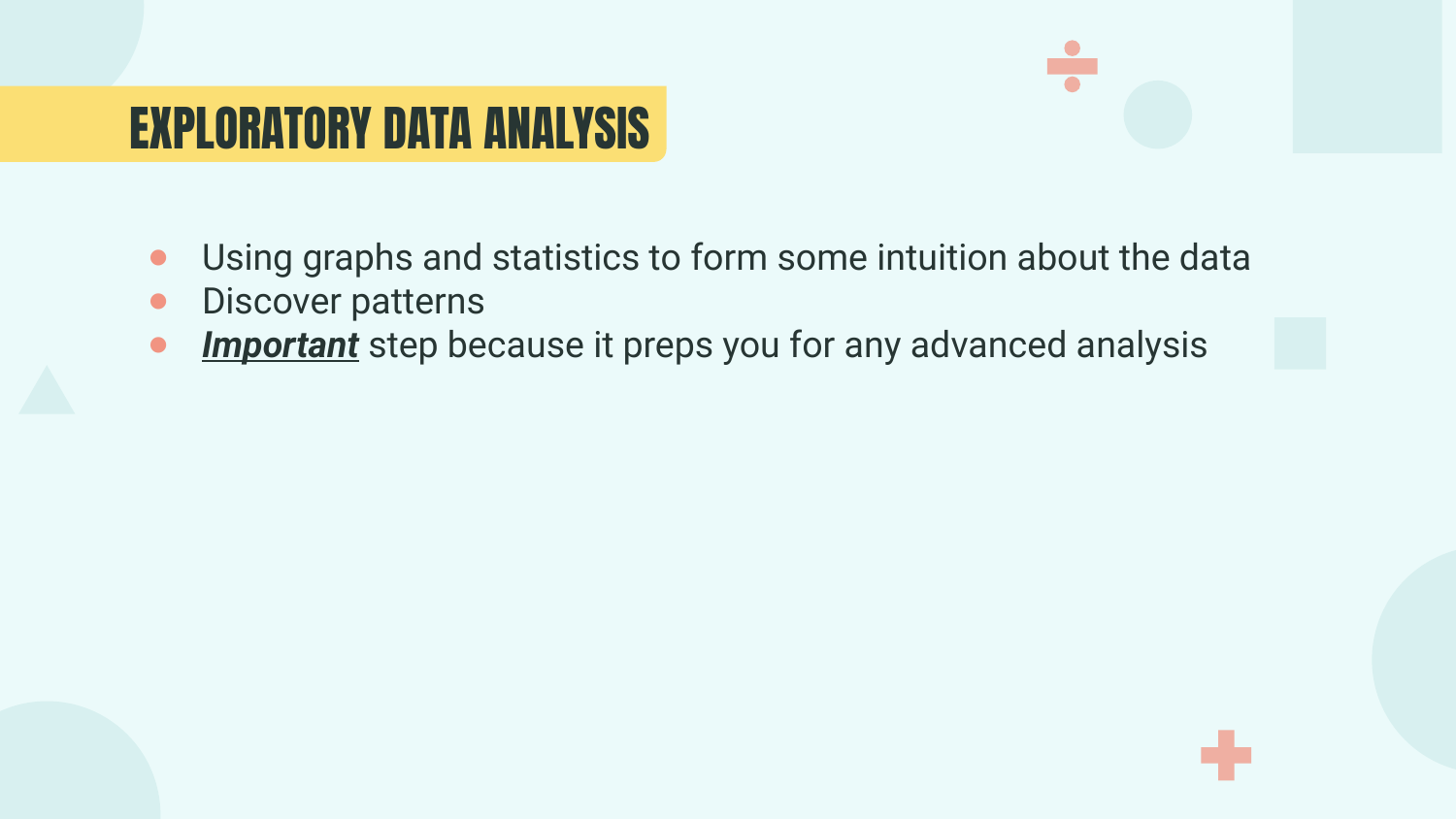

# EXPLORATORY DATA ANALYSIS
Using graphs and statistics to form some intuition about the data
Discover patterns
Important step because it preps you for any advanced analysis